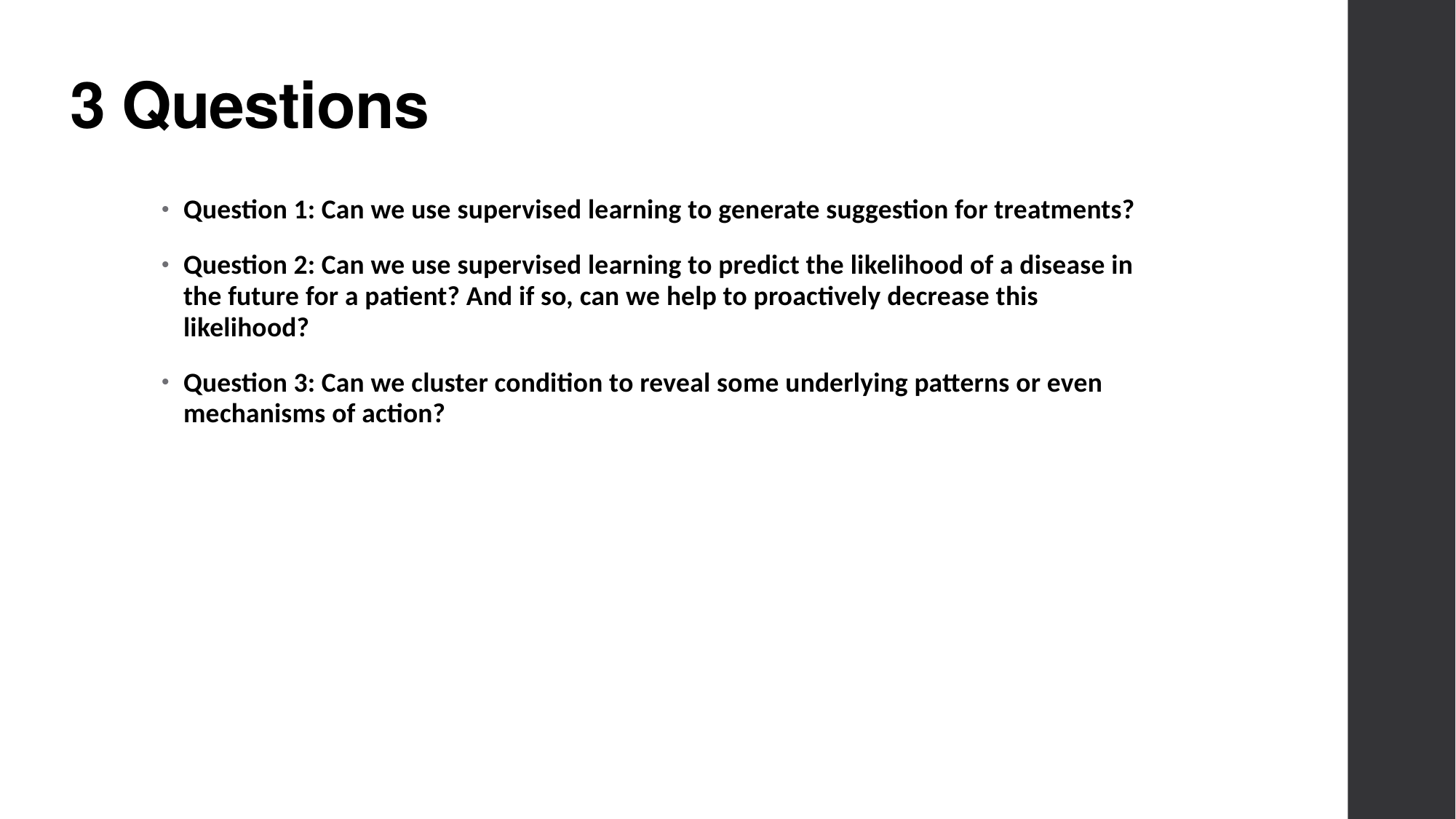

# 3 Questions
Question 1: Can we use supervised learning to generate suggestion for treatments?
Question 2: Can we use supervised learning to predict the likelihood of a disease in the future for a patient? And if so, can we help to proactively decrease this likelihood?
Question 3: Can we cluster condition to reveal some underlying patterns or even mechanisms of action?